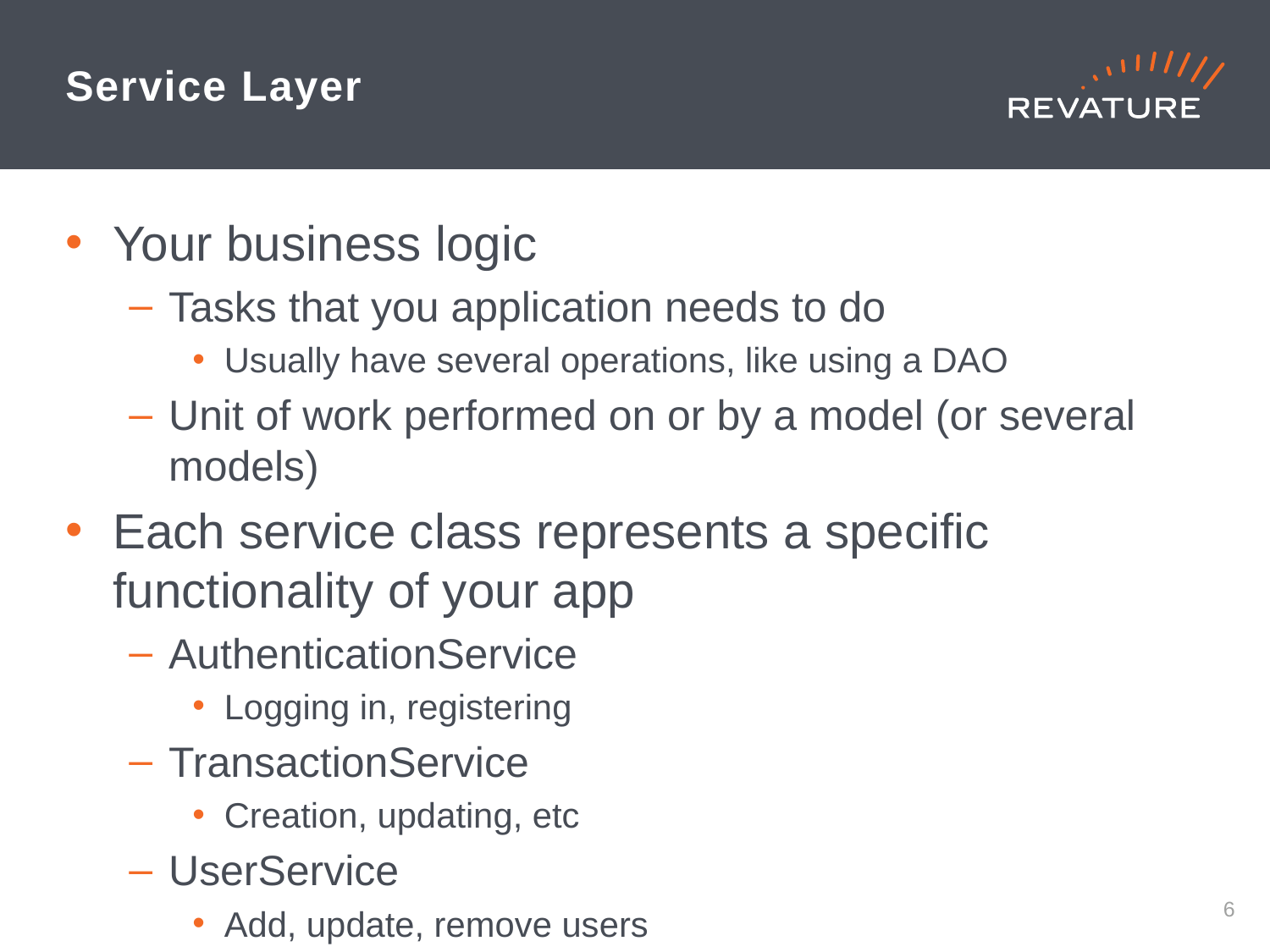

# Service Layer
Your business logic
Tasks that you application needs to do
Usually have several operations, like using a DAO
Unit of work performed on or by a model (or several models)
Each service class represents a specific functionality of your app
AuthenticationService
Logging in, registering
TransactionService
Creation, updating, etc
UserService
Add, update, remove users

6